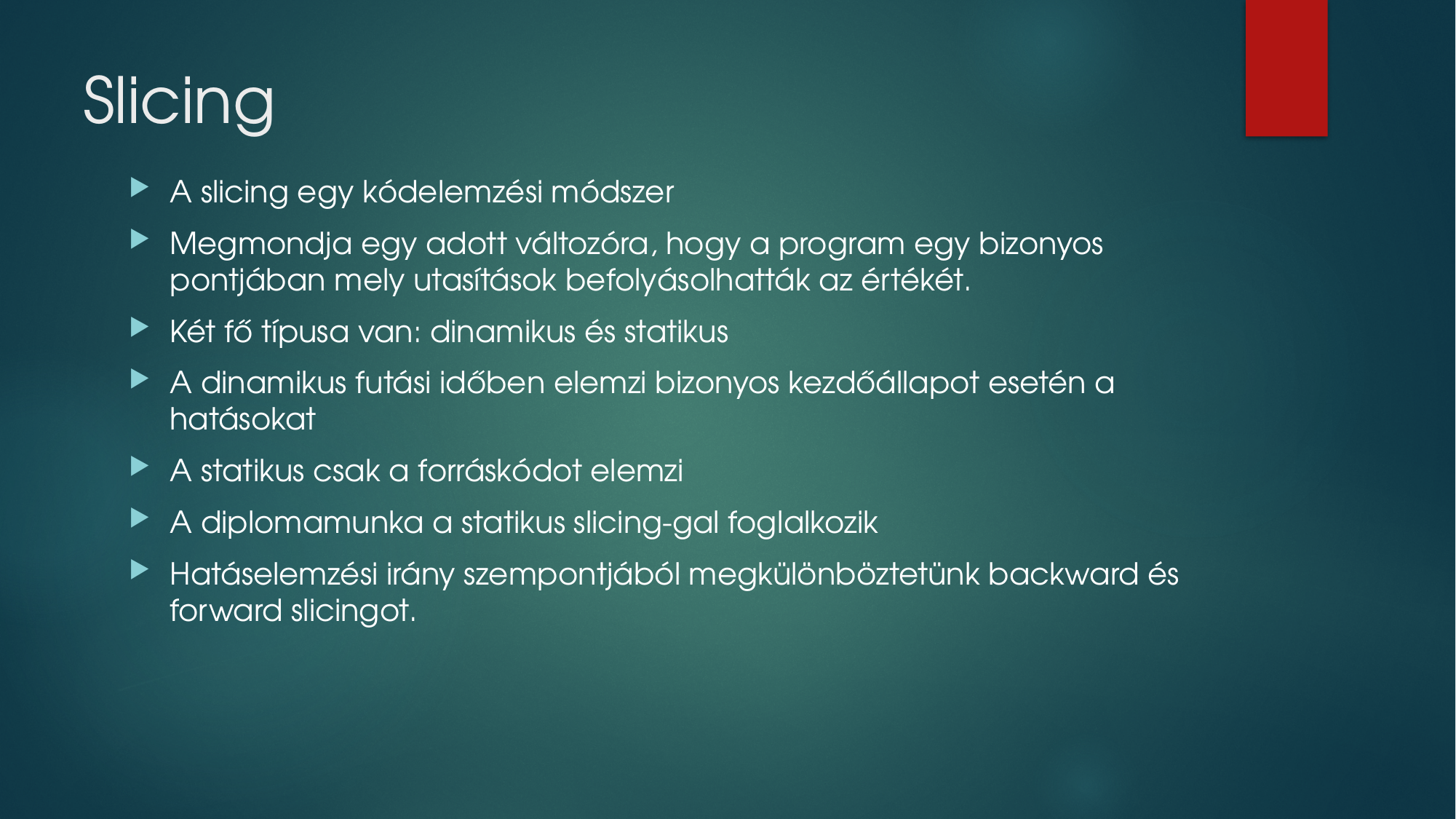

# Slicing
A slicing egy kódelemzési módszer
Megmondja egy adott változóra, hogy a program egy bizonyos pontjában mely utasítások befolyásolhatták az értékét.
Két fő típusa van: dinamikus és statikus
A dinamikus futási időben elemzi bizonyos kezdőállapot esetén a hatásokat
A statikus csak a forráskódot elemzi
A diplomamunka a statikus slicing-gal foglalkozik
Hatáselemzési irány szempontjából megkülönböztetünk backward és forward slicingot.